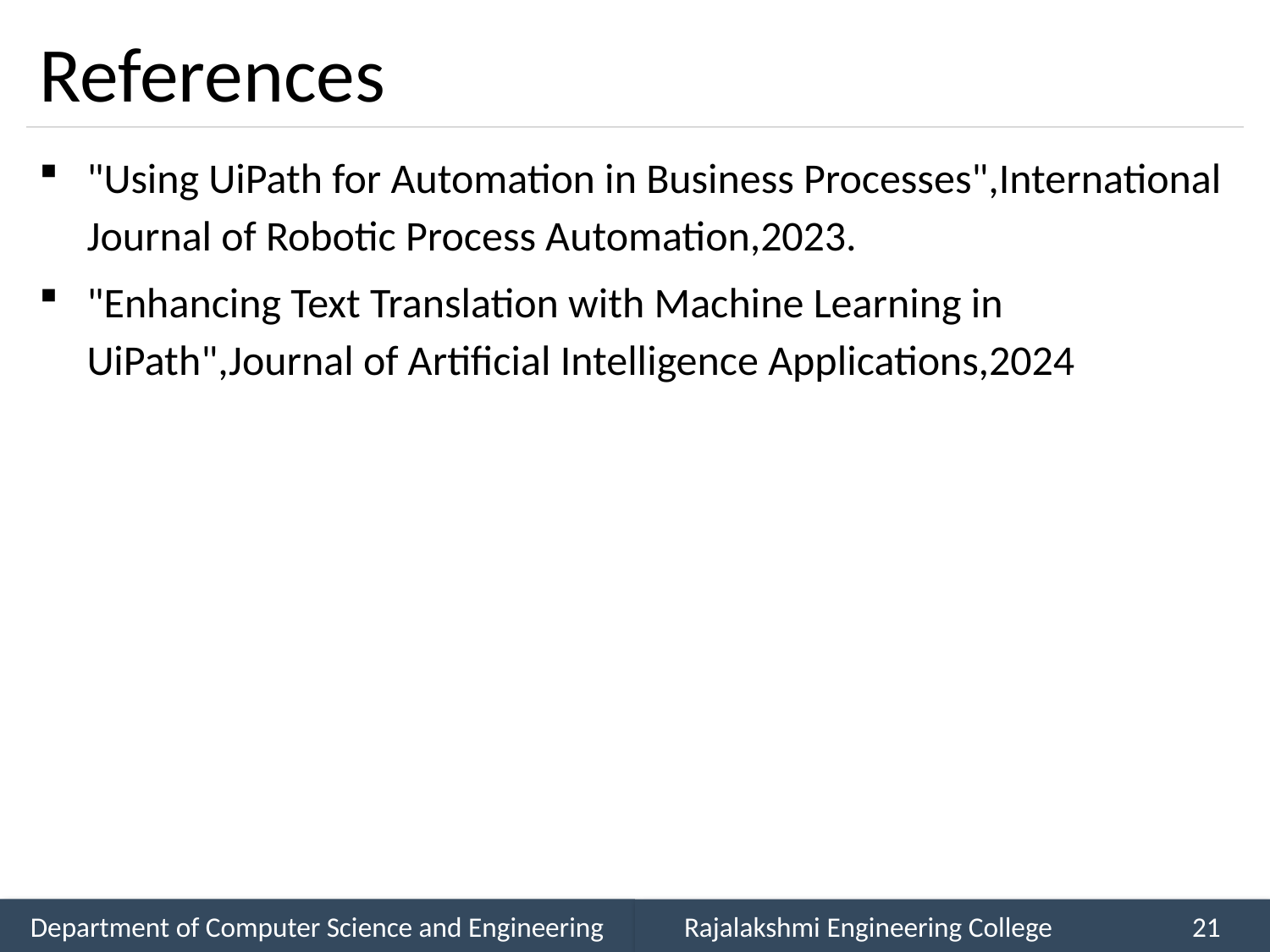

# References
"Using UiPath for Automation in Business Processes",International Journal of Robotic Process Automation,2023.
"Enhancing Text Translation with Machine Learning in UiPath",Journal of Artificial Intelligence Applications,2024